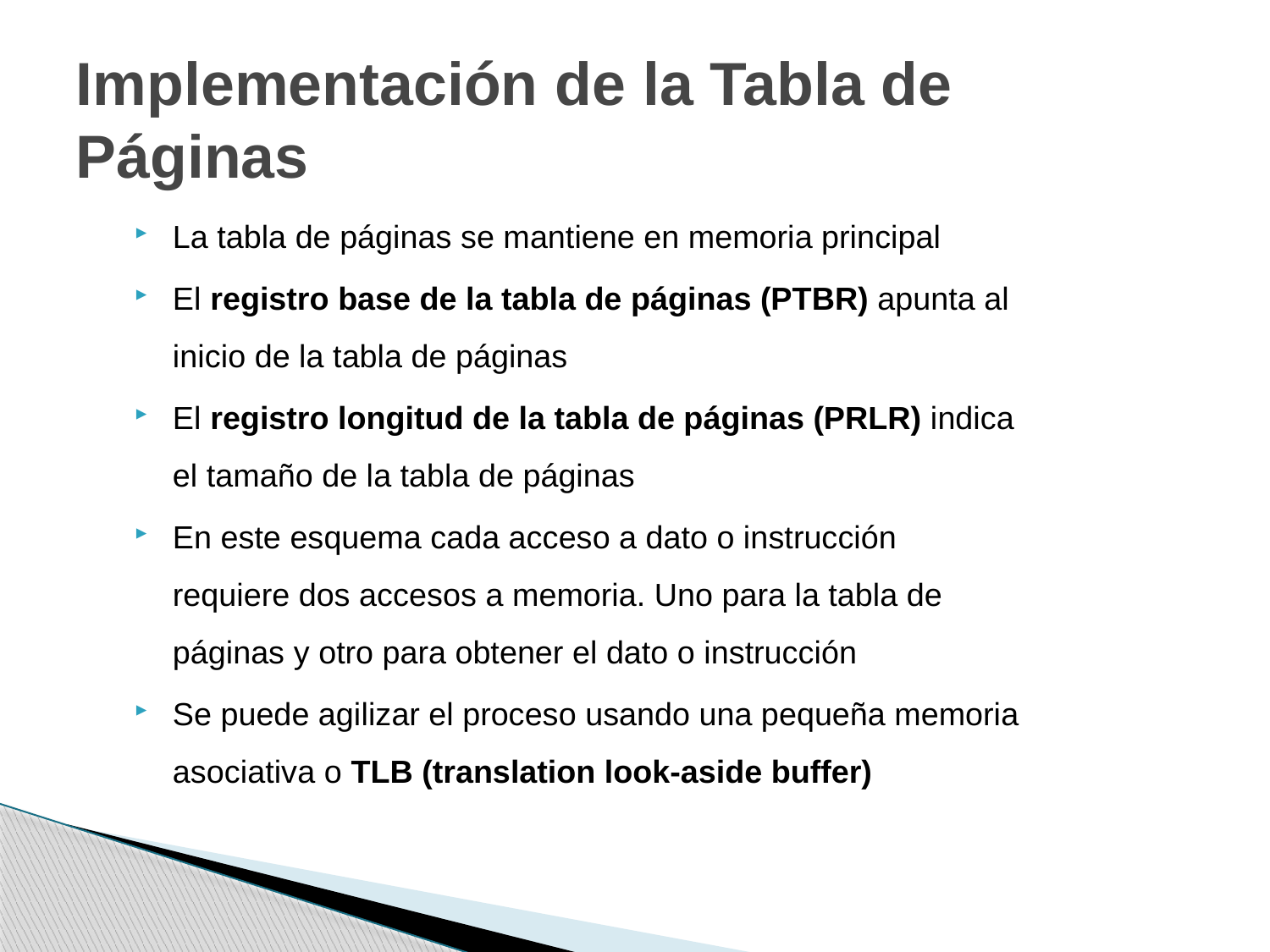

# Implementación de la Tabla de Páginas
La tabla de páginas se mantiene en memoria principal
El registro base de la tabla de páginas (PTBR) apunta al inicio de la tabla de páginas
El registro longitud de la tabla de páginas (PRLR) indica el tamaño de la tabla de páginas
En este esquema cada acceso a dato o instrucción requiere dos accesos a memoria. Uno para la tabla de páginas y otro para obtener el dato o instrucción
Se puede agilizar el proceso usando una pequeña memoria asociativa o TLB (translation look-aside buffer)